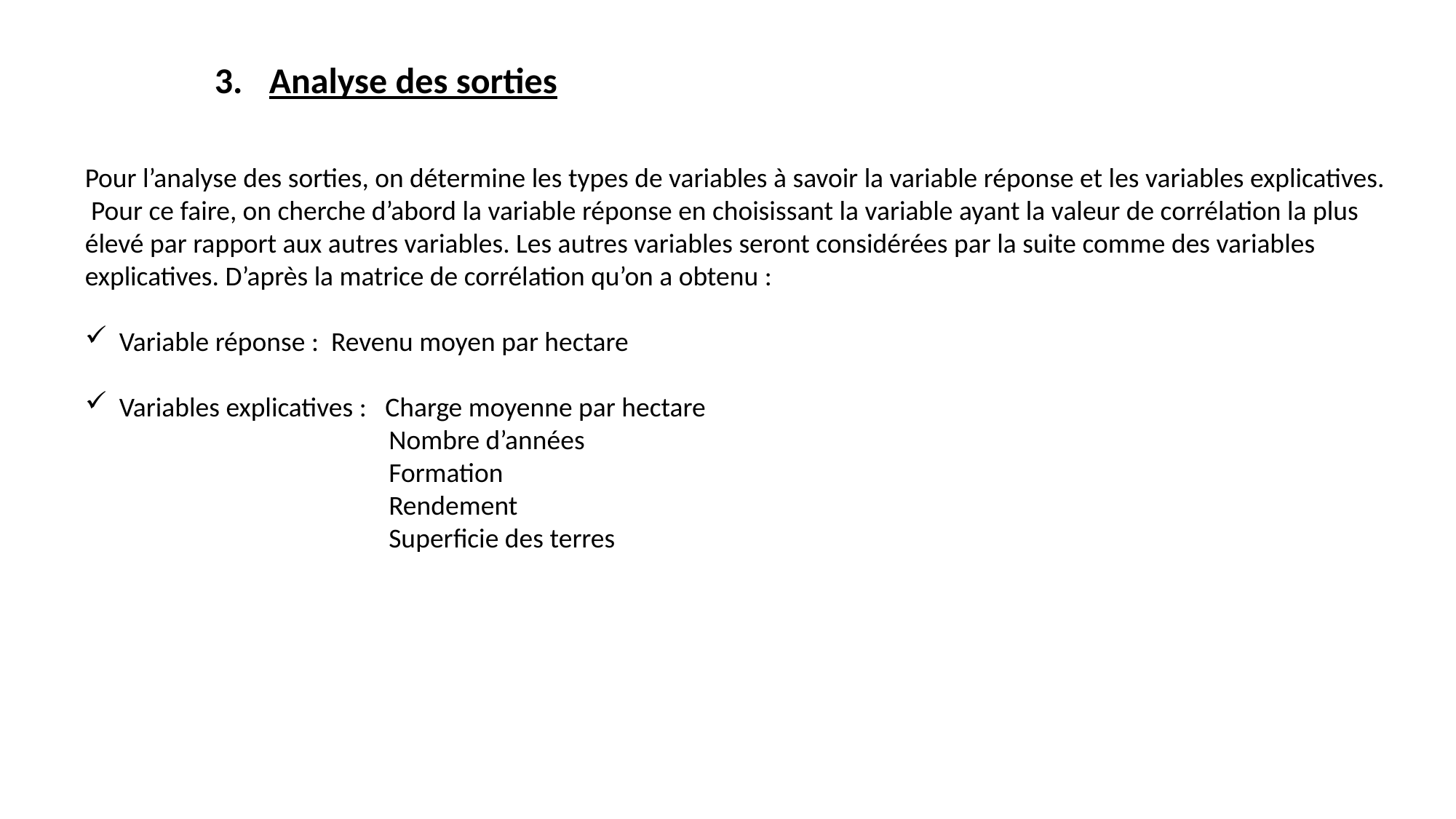

Analyse des sorties
Pour l’analyse des sorties, on détermine les types de variables à savoir la variable réponse et les variables explicatives.  Pour ce faire, on cherche d’abord la variable réponse en choisissant la variable ayant la valeur de corrélation la plus élevé par rapport aux autres variables. Les autres variables seront considérées par la suite comme des variables explicatives. D’après la matrice de corrélation qu’on a obtenu :

Variable réponse :  Revenu moyen par hectare

Variables explicatives :   Charge moyenne par hectare
     Nombre d’années
     Formation
     Rendement
     Superficie des terres